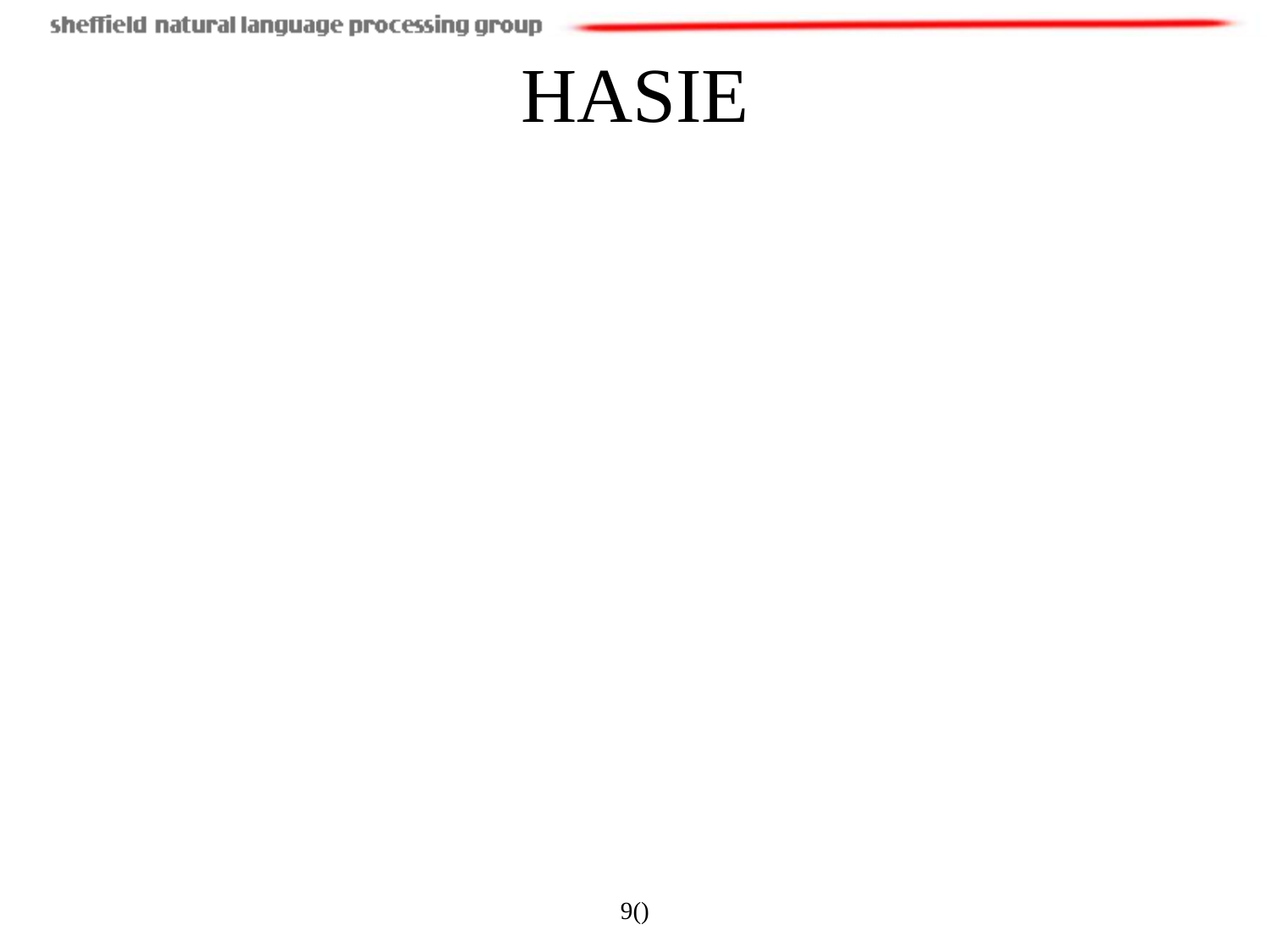

# HASIE
Identification of such information is too time-consuming and arduous to be done manually
IR systems can’t cope with this because they return whole documents, which could be hundreds of pages
System identifies relevant sections of each document, pulls out sentences about health and safety issues, and populates a database with relevant information
9()